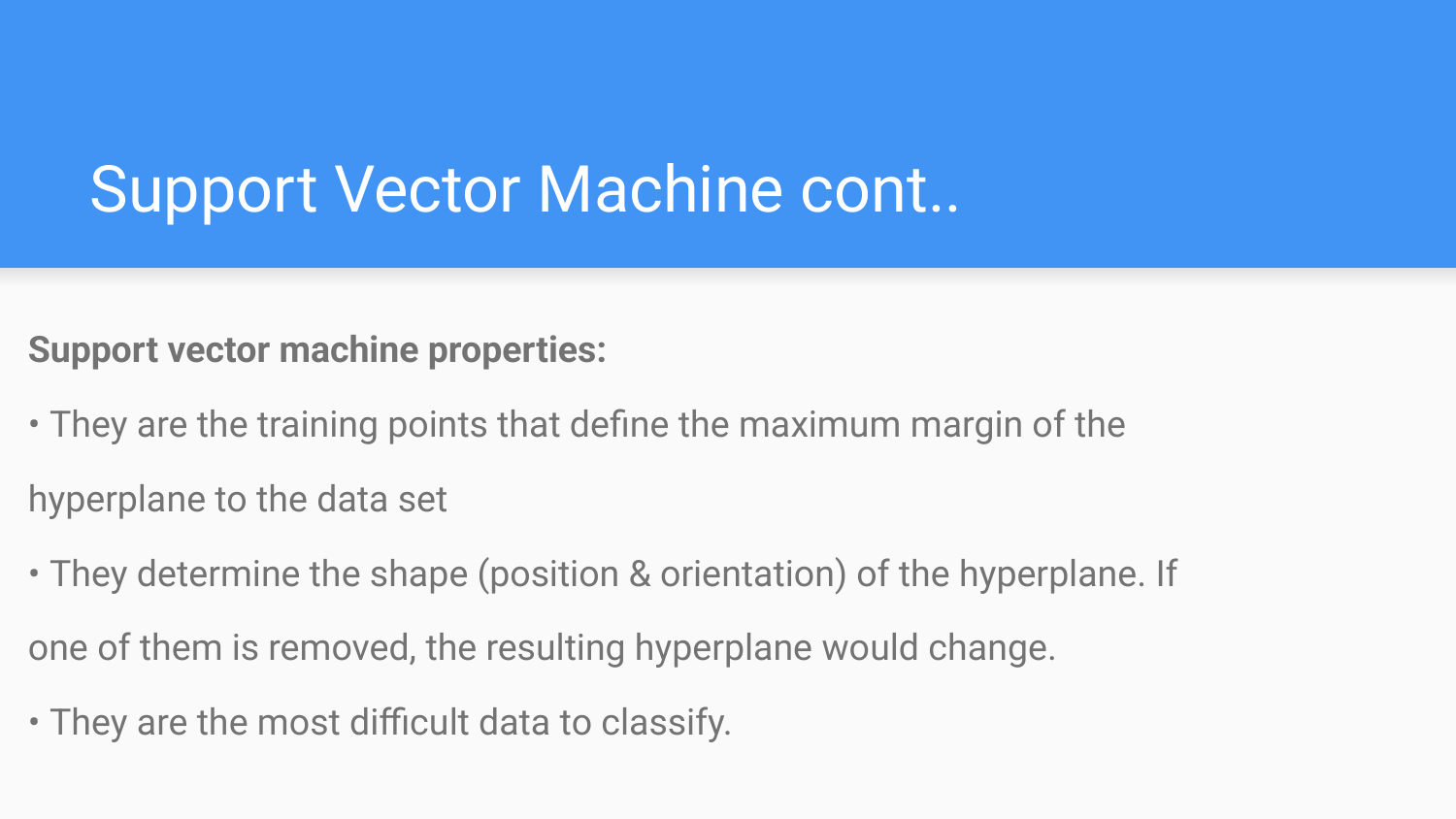

# Support Vector Machine cont..
Support vector machine properties:
• They are the training points that define the maximum margin of the
hyperplane to the data set
• They determine the shape (position & orientation) of the hyperplane. If
one of them is removed, the resulting hyperplane would change.
• They are the most difficult data to classify.